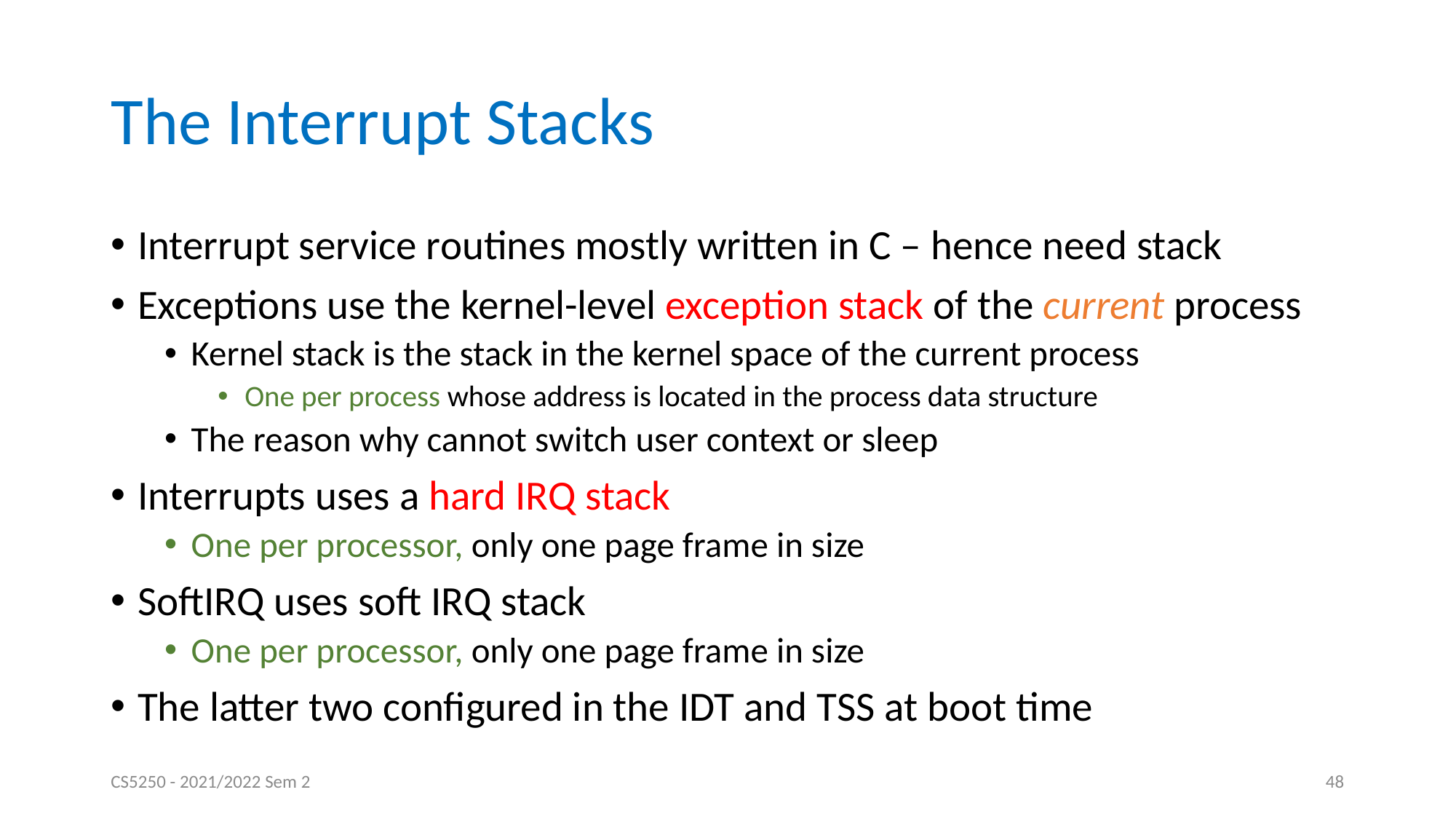

# The Interrupt Stacks
Interrupt service routines mostly written in C – hence need stack
Exceptions use the kernel-level exception stack of the current process
Kernel stack is the stack in the kernel space of the current process
One per process whose address is located in the process data structure
The reason why cannot switch user context or sleep
Interrupts uses a hard IRQ stack
One per processor, only one page frame in size
SoftIRQ uses soft IRQ stack
One per processor, only one page frame in size
The latter two configured in the IDT and TSS at boot time
CS5250 - 2021/2022 Sem 2
48